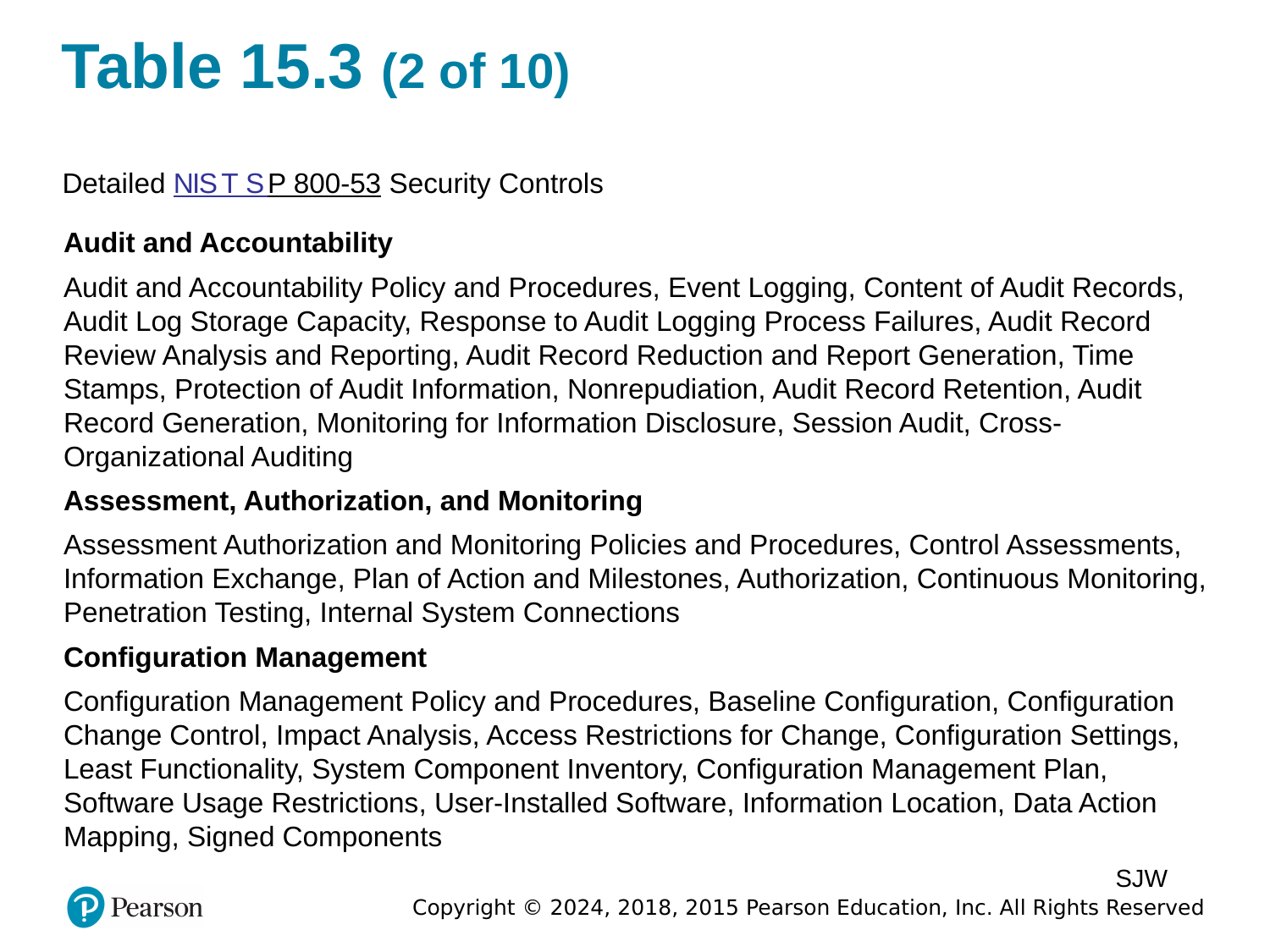

# Table 15.3 (2 of 10)
Detailed N I S T S P 800-53 Security Controls
Audit and Accountability
Audit and Accountability Policy and Procedures, Event Logging, Content of Audit Records, Audit Log Storage Capacity, Response to Audit Logging Process Failures, Audit Record Review Analysis and Reporting, Audit Record Reduction and Report Generation, Time Stamps, Protection of Audit Information, Nonrepudiation, Audit Record Retention, Audit Record Generation, Monitoring for Information Disclosure, Session Audit, Cross-Organizational Auditing
Assessment, Authorization, and Monitoring
Assessment Authorization and Monitoring Policies and Procedures, Control Assessments, Information Exchange, Plan of Action and Milestones, Authorization, Continuous Monitoring, Penetration Testing, Internal System Connections
Configuration Management
Configuration Management Policy and Procedures, Baseline Configuration, Configuration Change Control, Impact Analysis, Access Restrictions for Change, Configuration Settings, Least Functionality, System Component Inventory, Configuration Management Plan, Software Usage Restrictions, User-Installed Software, Information Location, Data Action Mapping, Signed Components
SJW